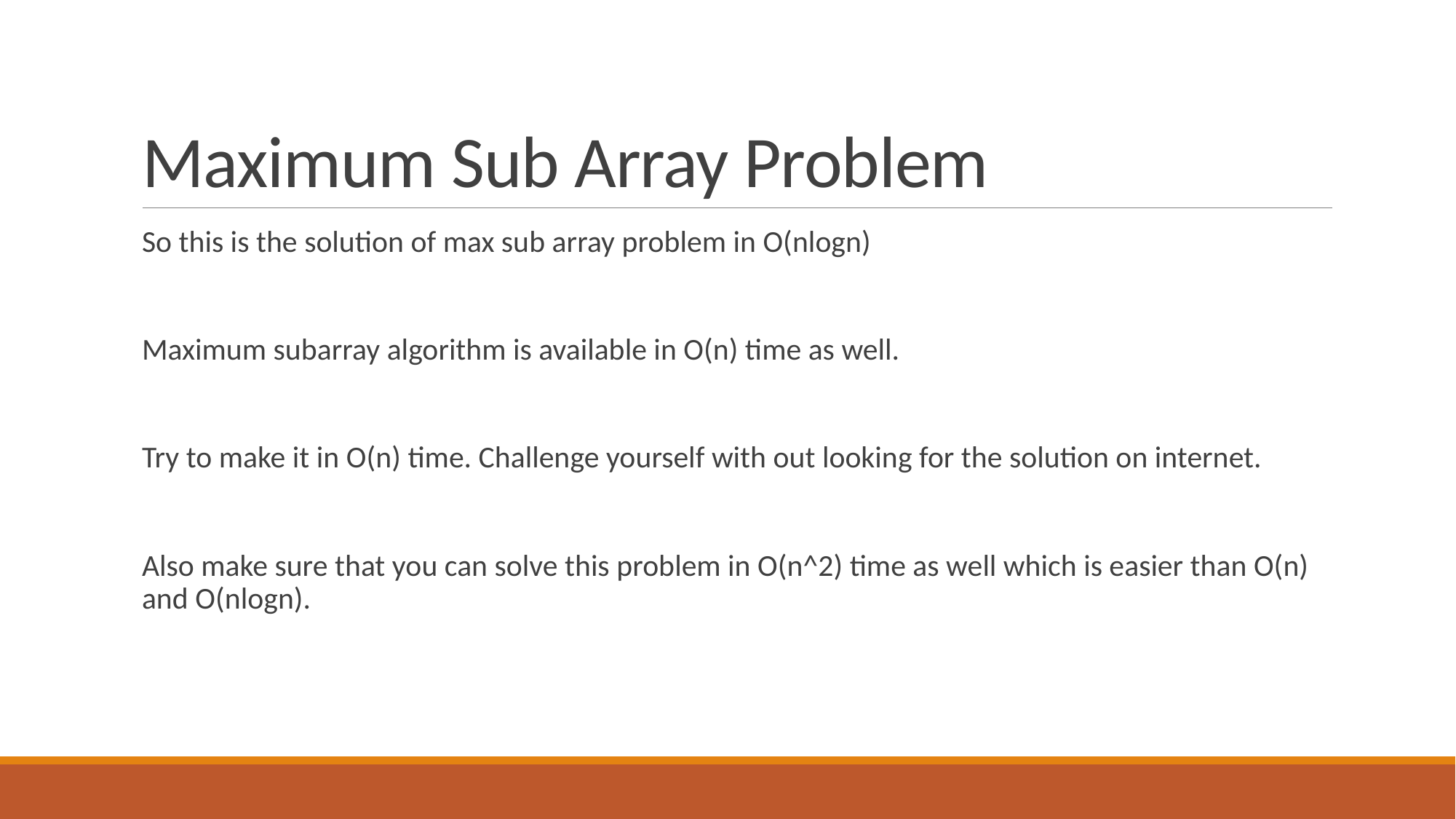

# Maximum Sub Array Problem
So this is the solution of max sub array problem in O(nlogn)

Maximum subarray algorithm is available in O(n) time as well.

Try to make it in O(n) time. Challenge yourself with out looking for the solution on internet.

Also make sure that you can solve this problem in O(n^2) time as well which is easier than O(n) and O(nlogn).